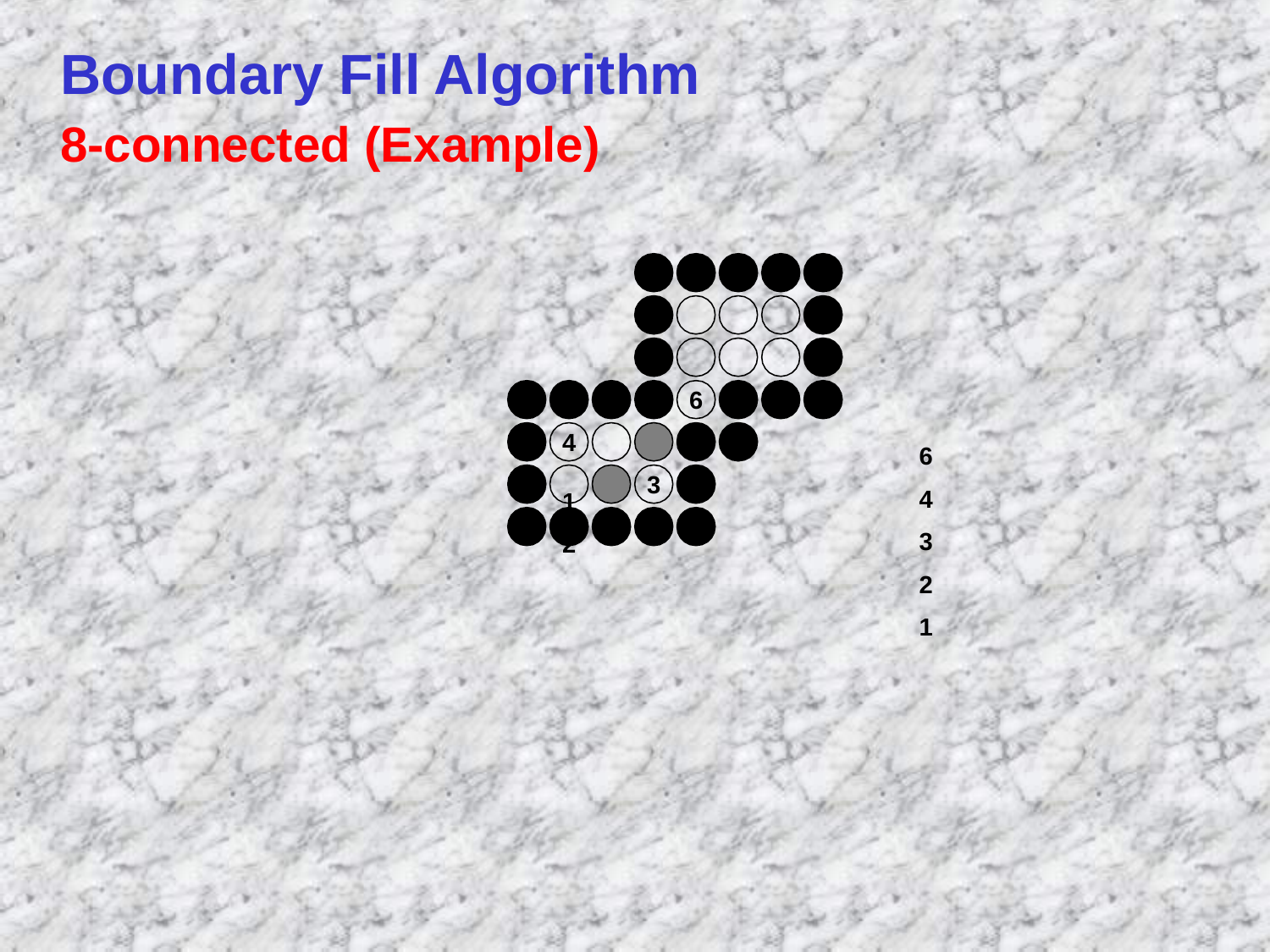

# Boundary Fill Algorithm
8-connected (Example)

6
4	1
2
6
4
3
2
1

3